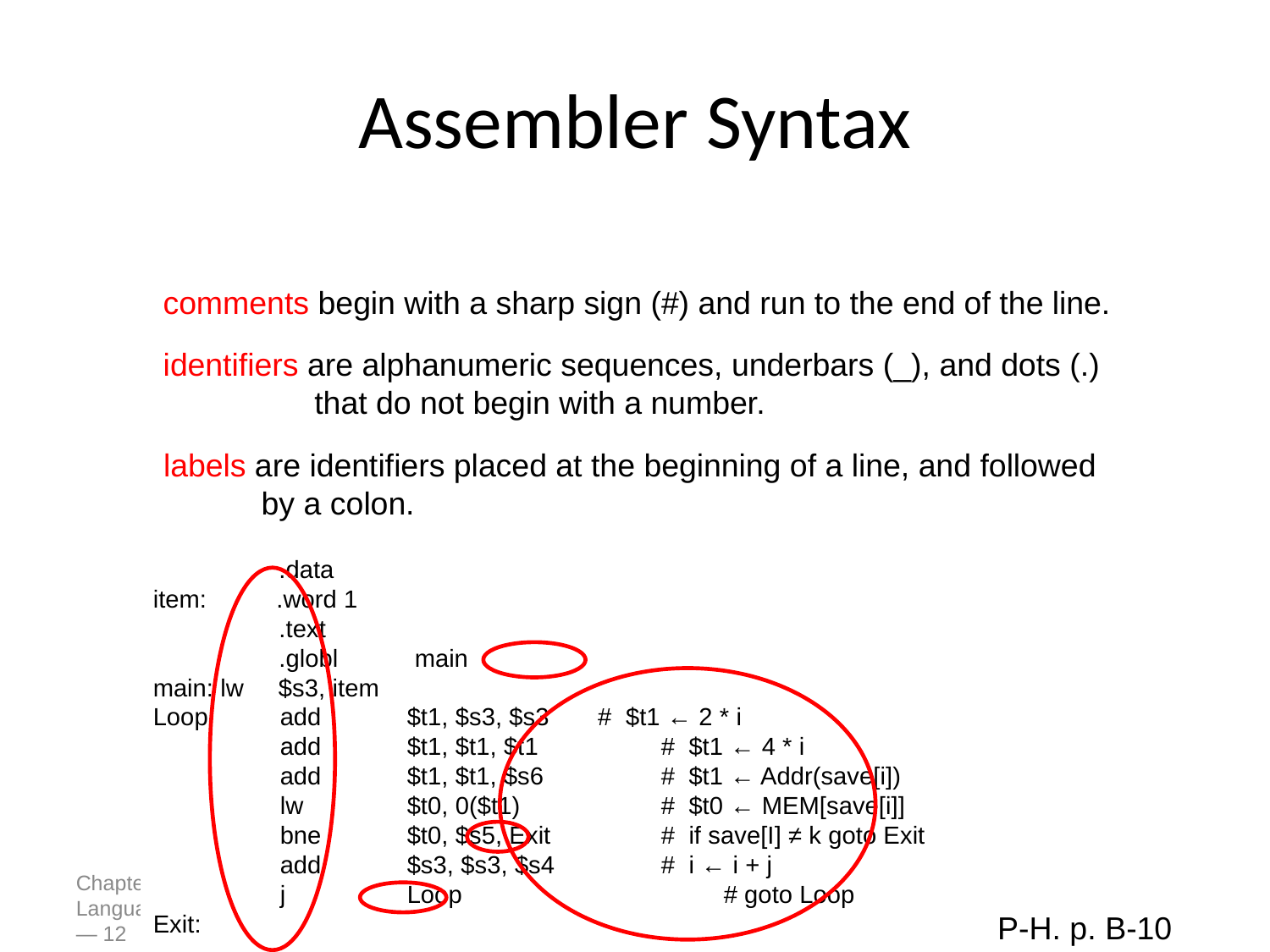

Assembler Syntax
comments begin with a sharp sign (#) and run to the end of the line.
identifiers are alphanumeric sequences, underbars (_), and dots (.)
                 that do not begin with a number.
labels are identifiers placed at the beginning of a line, and followed
           by a colon.
                  .data
item:          .word 1
                  .text
                  .globl           main
main: lw     $s3, item
Loop:	add	$t1, $s3, $s3       #  $t1 ← 2 * i
	add 	$t1, $t1, $t1	#  $t1 ← 4 * i
	add	$t1, $t1, $s6	#  $t1 ← Addr(save[i])
	lw	$t0, 0($t1)		#  $t0 ← MEM[save[i]]
	bne	$t0, $s5, Exit	#  if save[I] ≠ k goto Exit
	add	$s3, $s3, $s4	#  i ← i + j
	j	Loop		         # goto Loop
Exit:

Chapter 2 — Instructions: Language of the Computer — 12
P-H. p. B-10